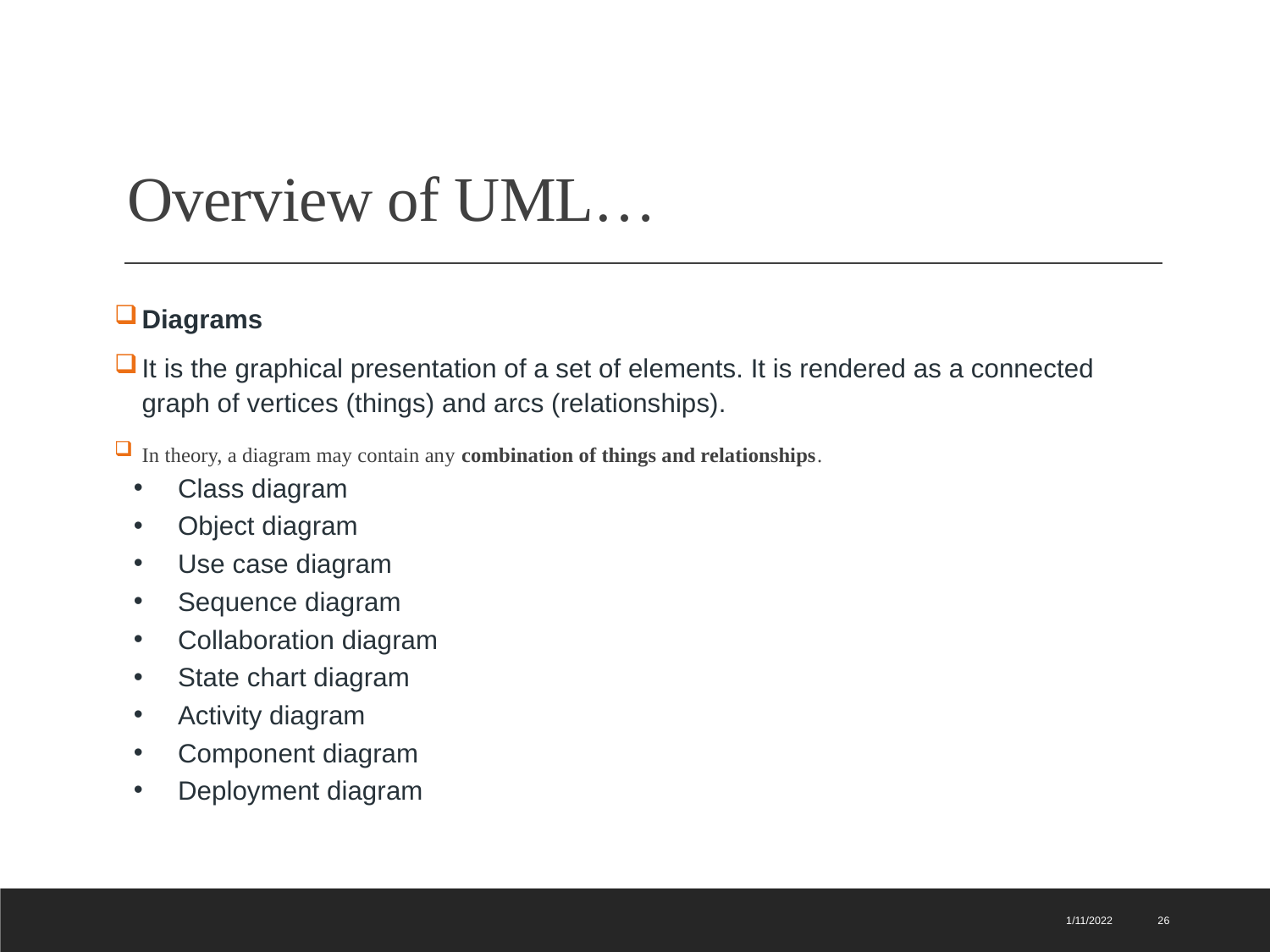

# Overview of UML…
Diagrams
It is the graphical presentation of a set of elements. It is rendered as a connected graph of vertices (things) and arcs (relationships).
In theory, a diagram may contain any combination of things and relationships.
Class diagram
Object diagram
Use case diagram
Sequence diagram
Collaboration diagram
State chart diagram
Activity diagram
Component diagram
Deployment diagram
1/11/2022
26